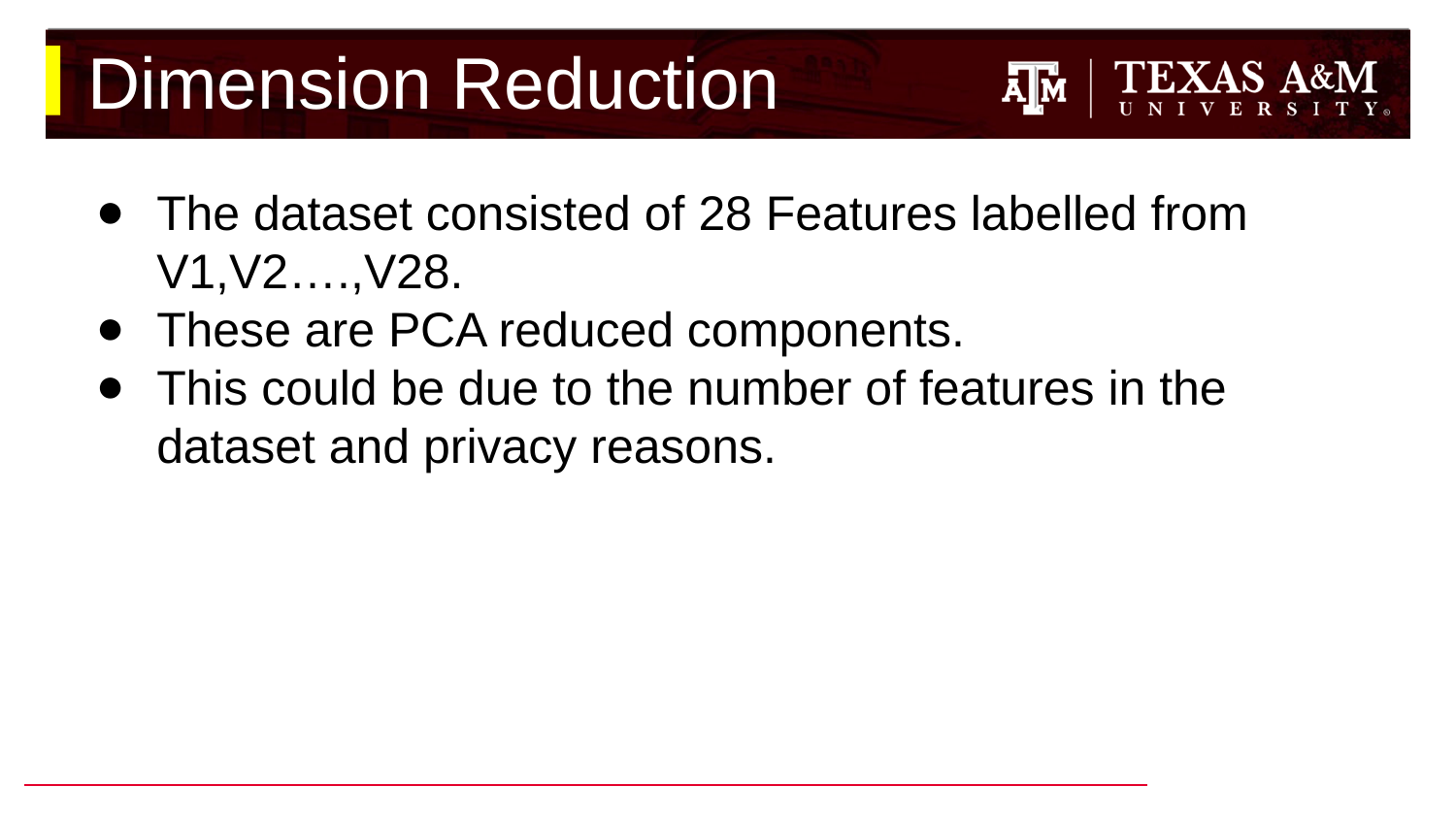

# Dimension Reduction
The dataset consisted of 28 Features labelled from V1,V2….,V28.
These are PCA reduced components.
This could be due to the number of features in the dataset and privacy reasons.